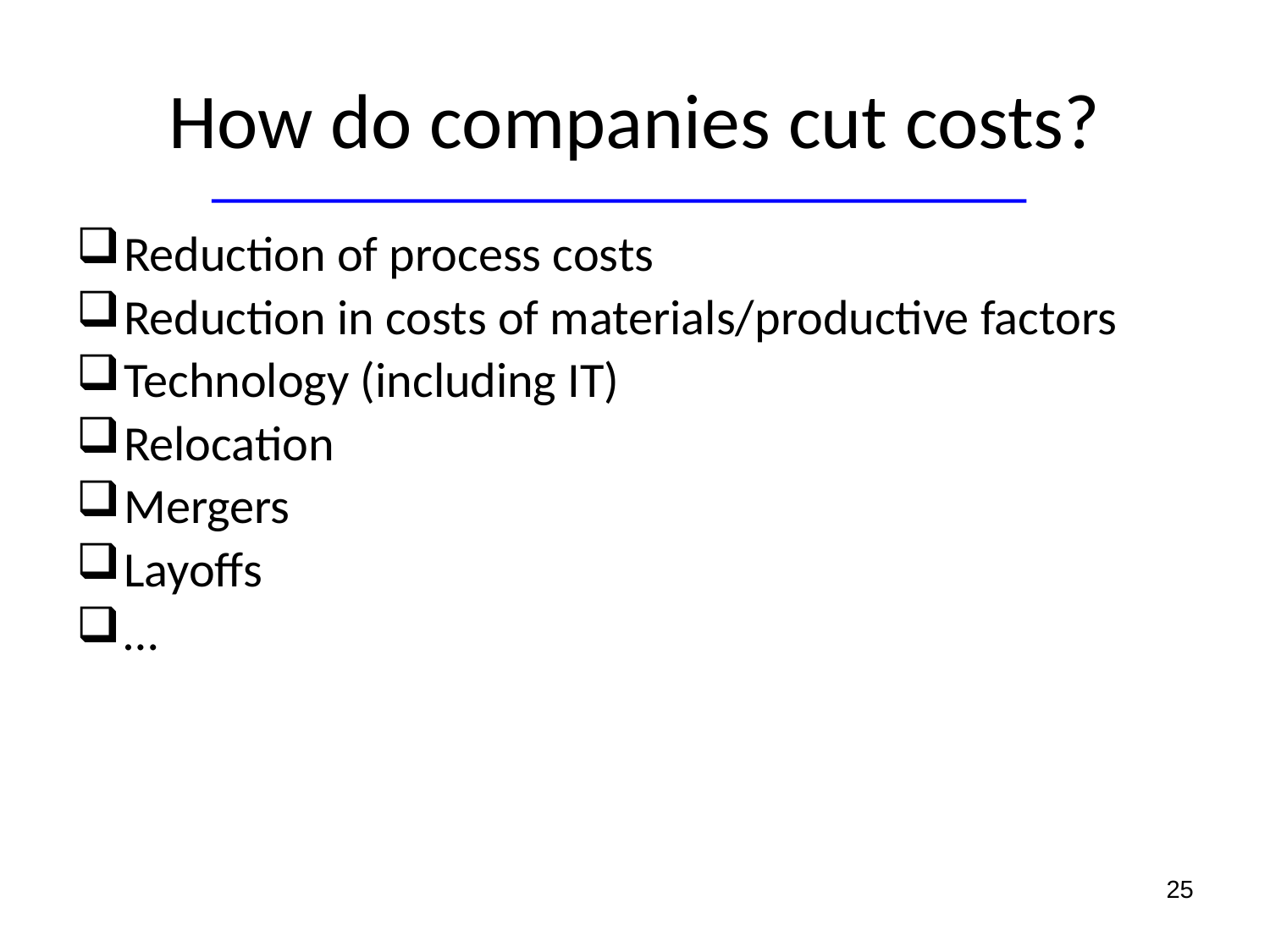

# How do companies cut costs?
Reduction of process costs
Reduction in costs of materials/productive factors
Technology (including IT)
Relocation
Mergers
Layoffs
…
25